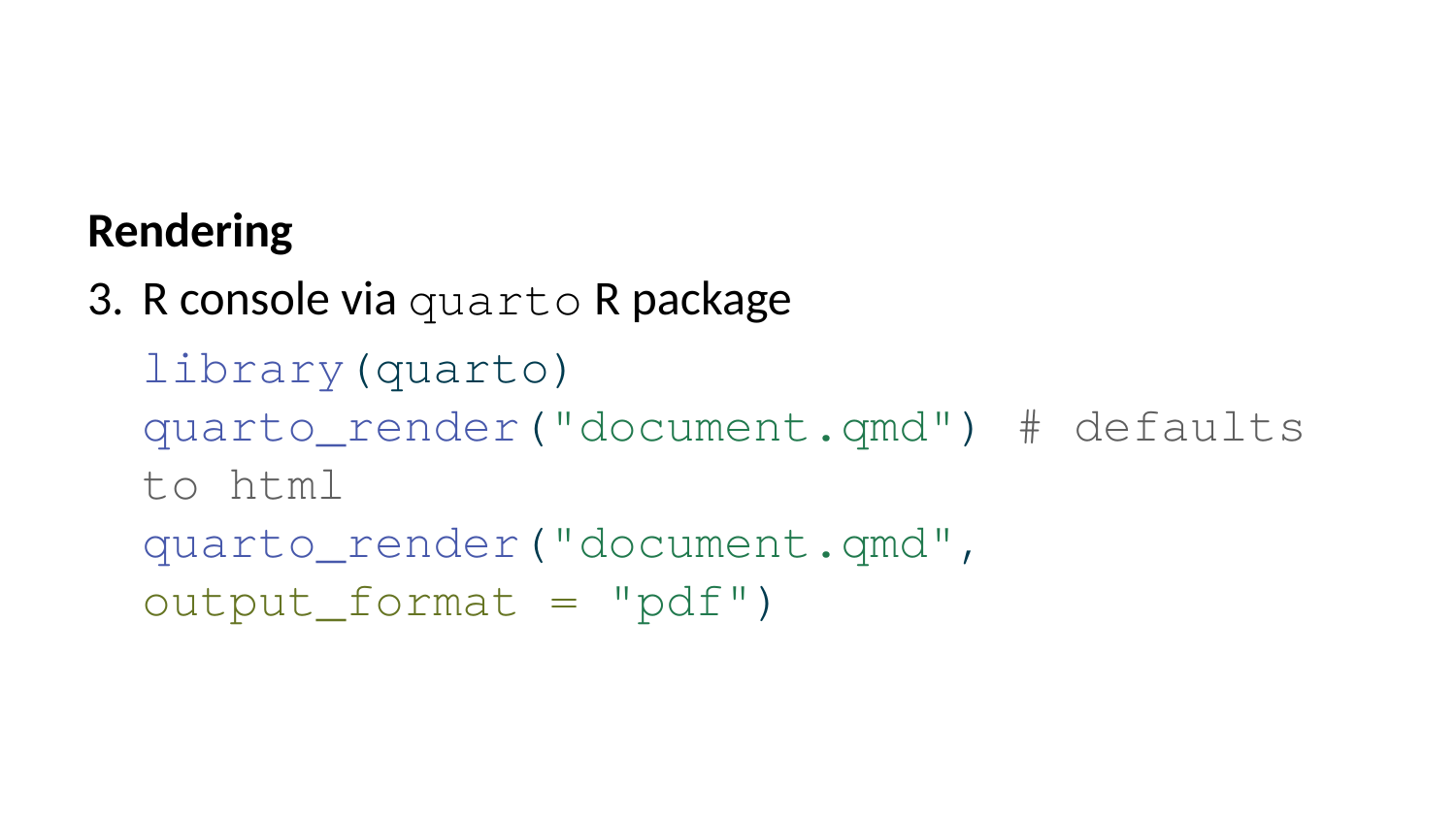

Rendering
R console via quarto R package
library(quarto)
quarto_render("document.qmd") # defaults to html
quarto_render("document.qmd", output_format = "pdf")